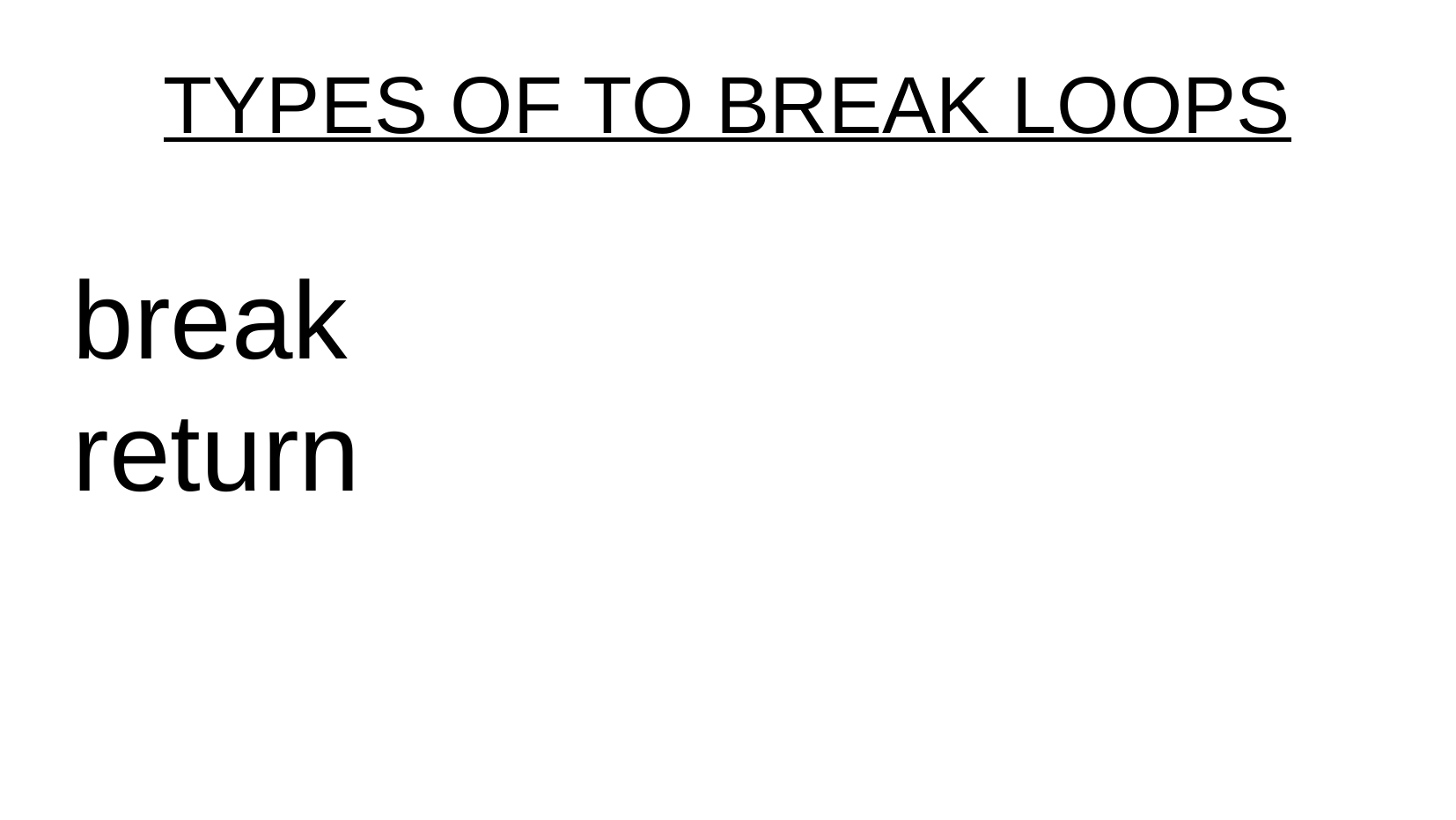

# TYPES OF TO BREAK LOOPS
break
return